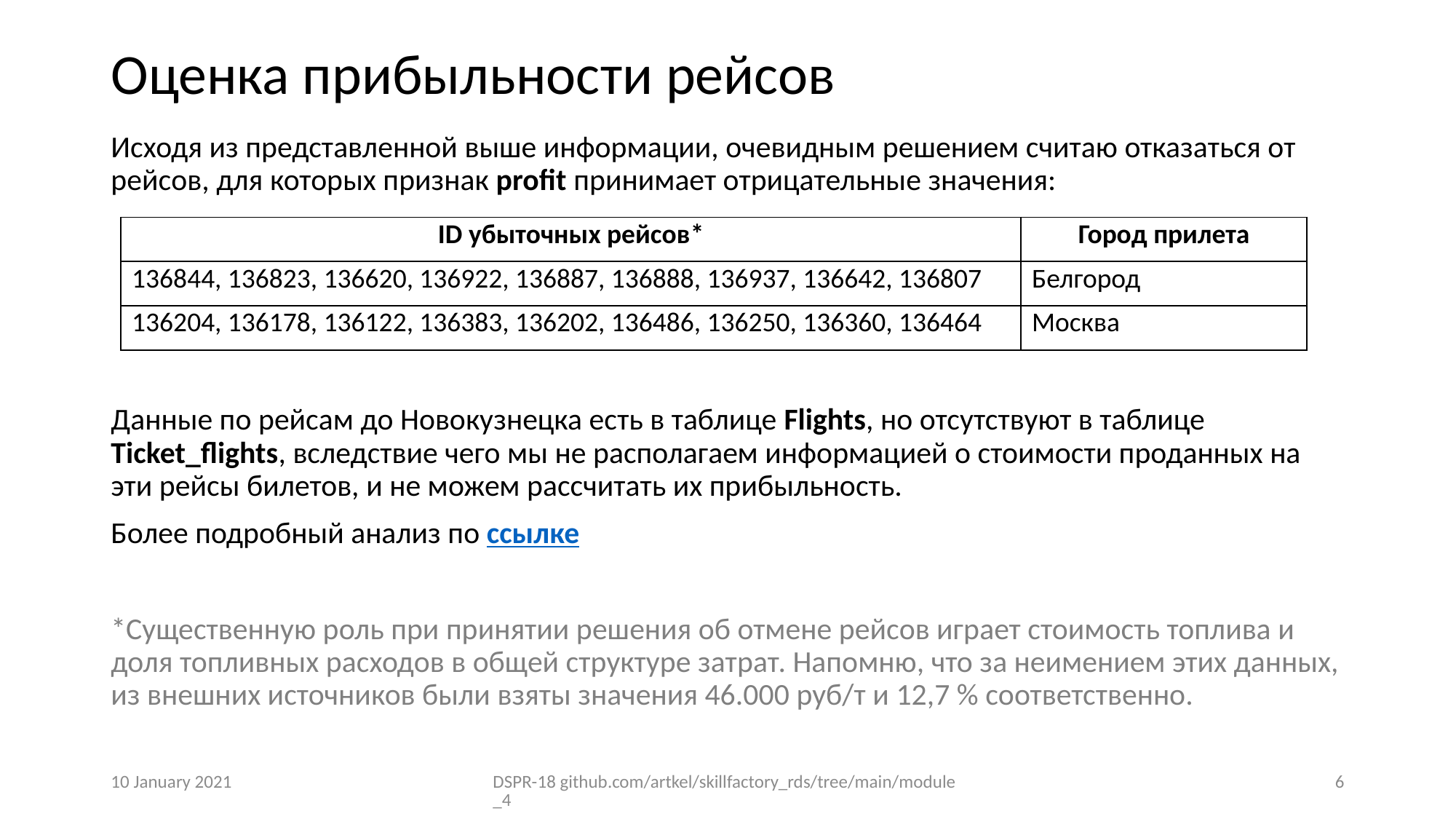

# Оценка прибыльности рейсов
Исходя из представленной выше информации, очевидным решением считаю отказаться от рейсов, для которых признак profit принимает отрицательные значения:

Данные по рейсам до Новокузнецка есть в таблице Flights, но отсутствуют в таблице Ticket_flights, вследствие чего мы не располагаем информацией о стоимости проданных на эти рейсы билетов, и не можем рассчитать их прибыльность.
Более подробный анализ по ссылке

*Существенную роль при принятии решения об отмене рейсов играет стоимость топлива и доля топливных расходов в общей структуре затрат. Напомню, что за неимением этих данных, из внешних источников были взяты значения 46.000 руб/т и 12,7 % соответственно.

| ID убыточных рейсов\* | Город прилета |
| --- | --- |
| 136844, 136823, 136620, 136922, 136887, 136888, 136937, 136642, 136807 | Белгород |
| 136204, 136178, 136122, 136383, 136202, 136486, 136250, 136360, 136464 | Москва |
10 January 2021
DSPR-18 github.com/artkel/skillfactory_rds/tree/main/module_4
6